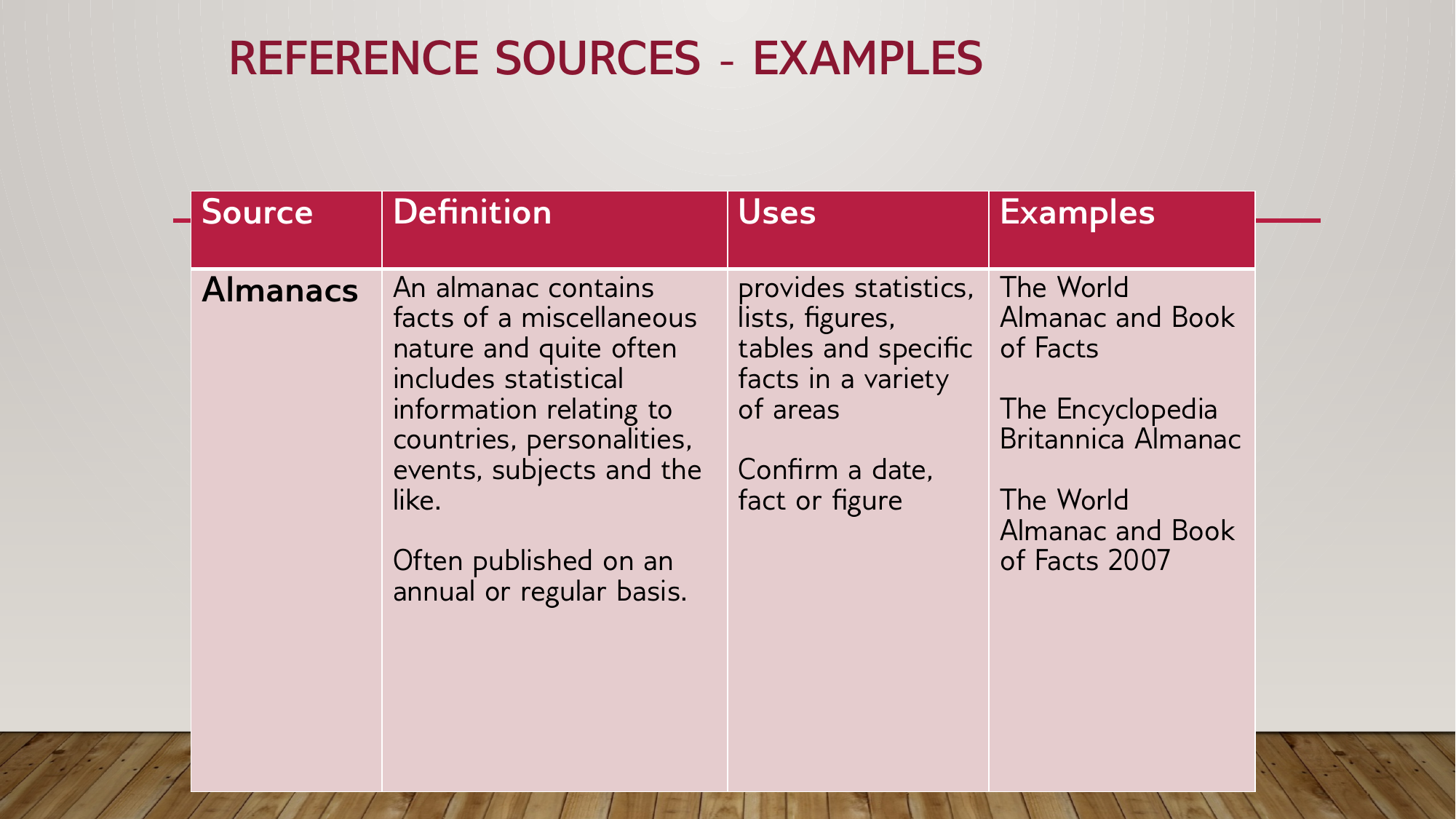

# Reference Sources - Examples
| Source | Definition | Uses | Examples |
| --- | --- | --- | --- |
| Almanacs | An almanac contains facts of a miscellaneous nature and quite often includes statistical information relating to countries, personalities, events, subjects and the like. Often published on an annual or regular basis. | provides statistics, lists, figures, tables and specific facts in a variety of areas Confirm a date, fact or figure | The World Almanac and Book of Facts The Encyclopedia Britannica Almanac The World Almanac and Book of Facts 2007 |